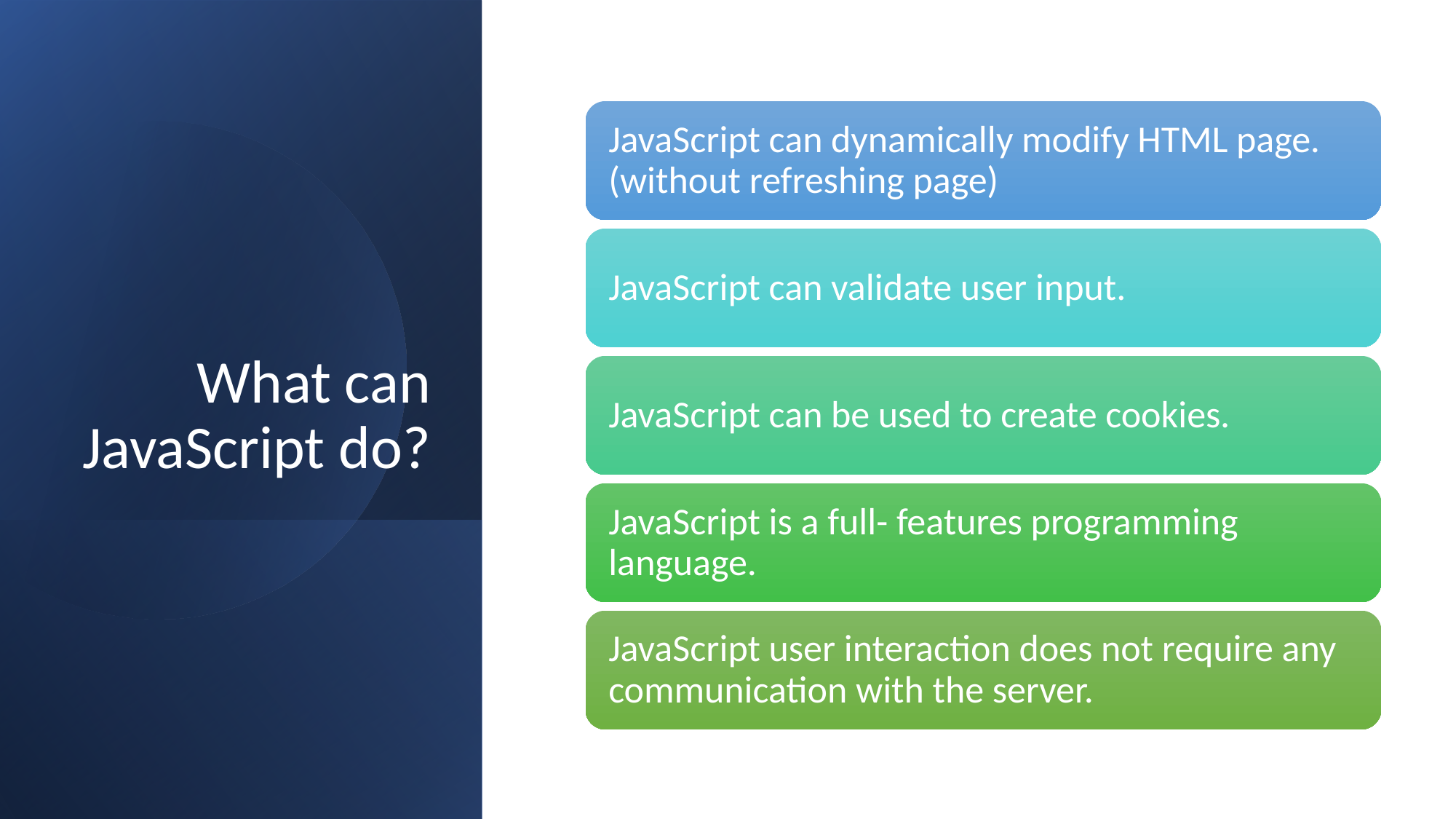

JavaScript can dynamically modify HTML page. (without refreshing page)
JavaScript can validate user input.
JavaScript can be used to create cookies.
JavaScript is a full- features programming language.
JavaScript user interaction does not require any communication with the server.

# What can JavaScript do?